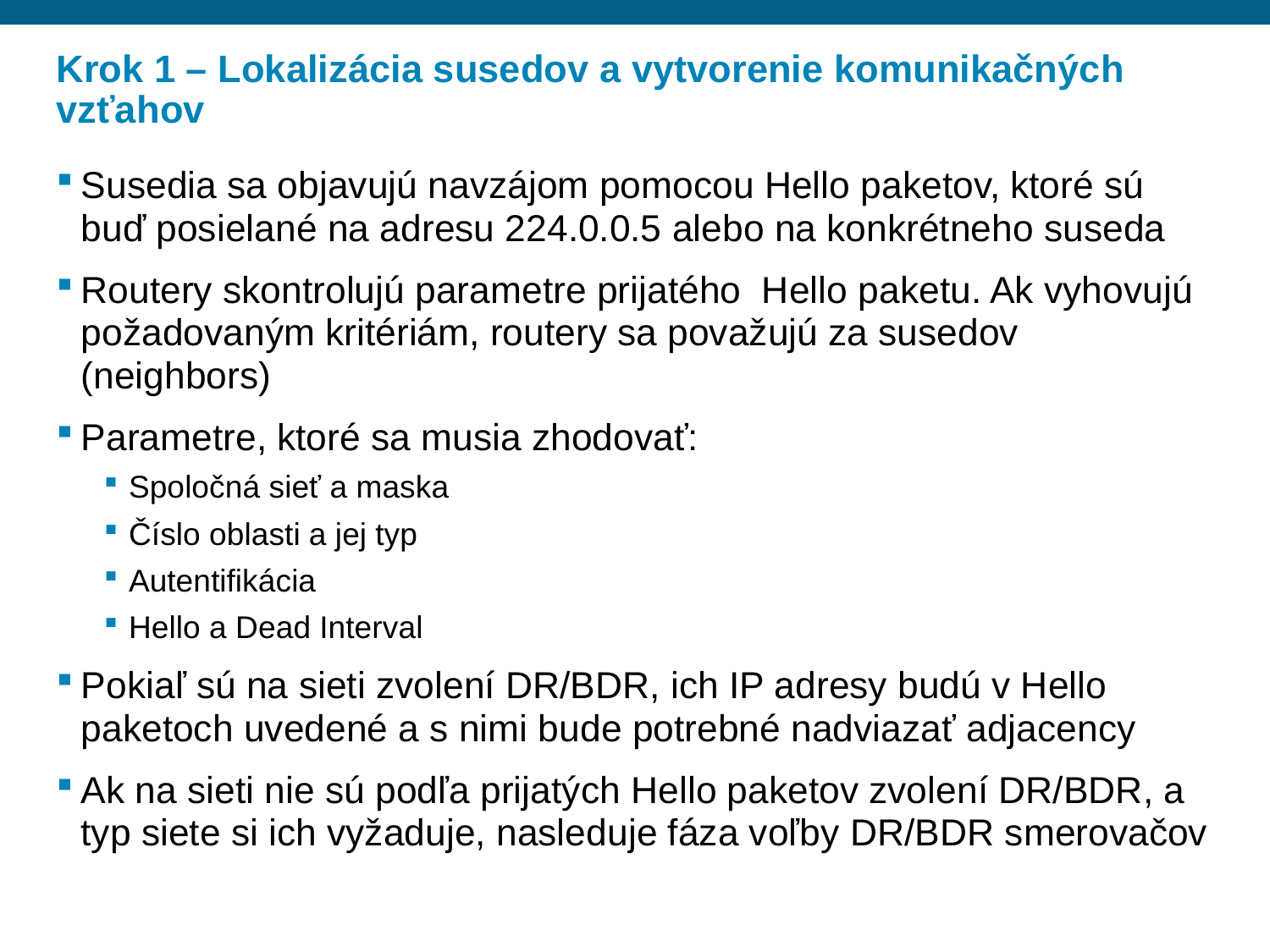

# Krok 1 – Lokalizácia susedov a vytvorenie komunikačných vzťahov
Susedia sa objavujú navzájom pomocou Hello paketov, ktoré sú buď posielané na adresu 224.0.0.5 alebo na konkrétneho suseda
Routery skontrolujú parametre prijatého  Hello paketu. Ak vyhovujú požadovaným kritériám, routery sa považujú za susedov (neighbors)
Parametre, ktoré sa musia zhodovať:
Spoločná sieť a maska
Číslo oblasti a jej typ
Autentifikácia
Hello a Dead Interval
Pokiaľ sú na sieti zvolení DR/BDR, ich IP adresy budú v Hello paketoch uvedené a s nimi bude potrebné nadviazať adjacency
Ak na sieti nie sú podľa prijatých Hello paketov zvolení DR/BDR, a typ siete si ich vyžaduje, nasleduje fáza voľby DR/BDR smerovačov